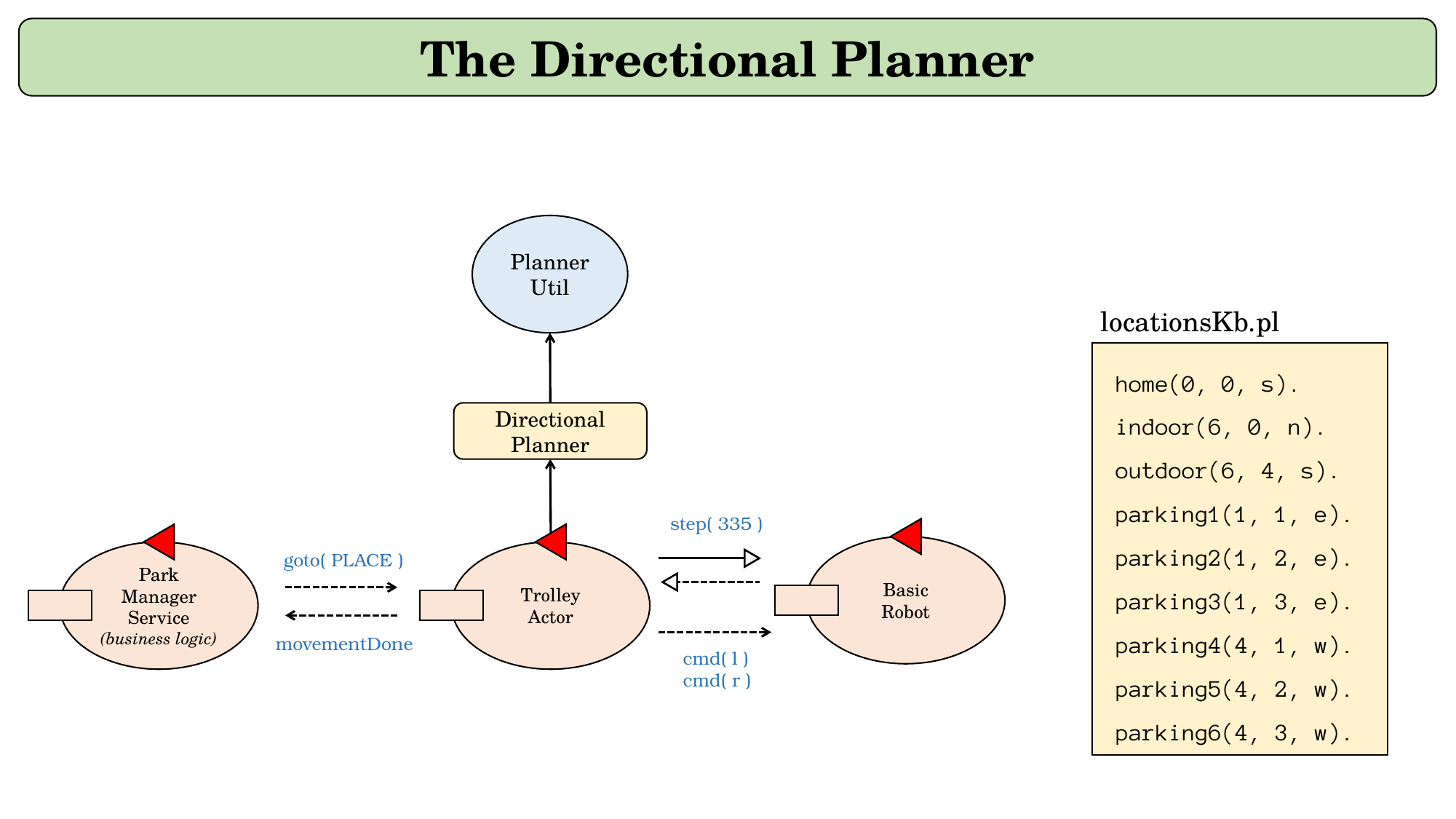

The Directional Planner
Planner Util
locationsKb.pl
 home(0, 0, s).
 indoor(6, 0, n).
 outdoor(6, 4, s).
 parking1(1, 1, e).
 parking2(1, 2, e).
 parking3(1, 3, e).
 parking4(4, 1, w).
 parking5(4, 2, w).
 parking6(4, 3, w).
Directional Planner
step( 335 )

Basic
Robot

Park Manager Service
(business logic)

Trolley
Actor

goto( PLACE )

movementDone
cmd( l )
cmd( r )